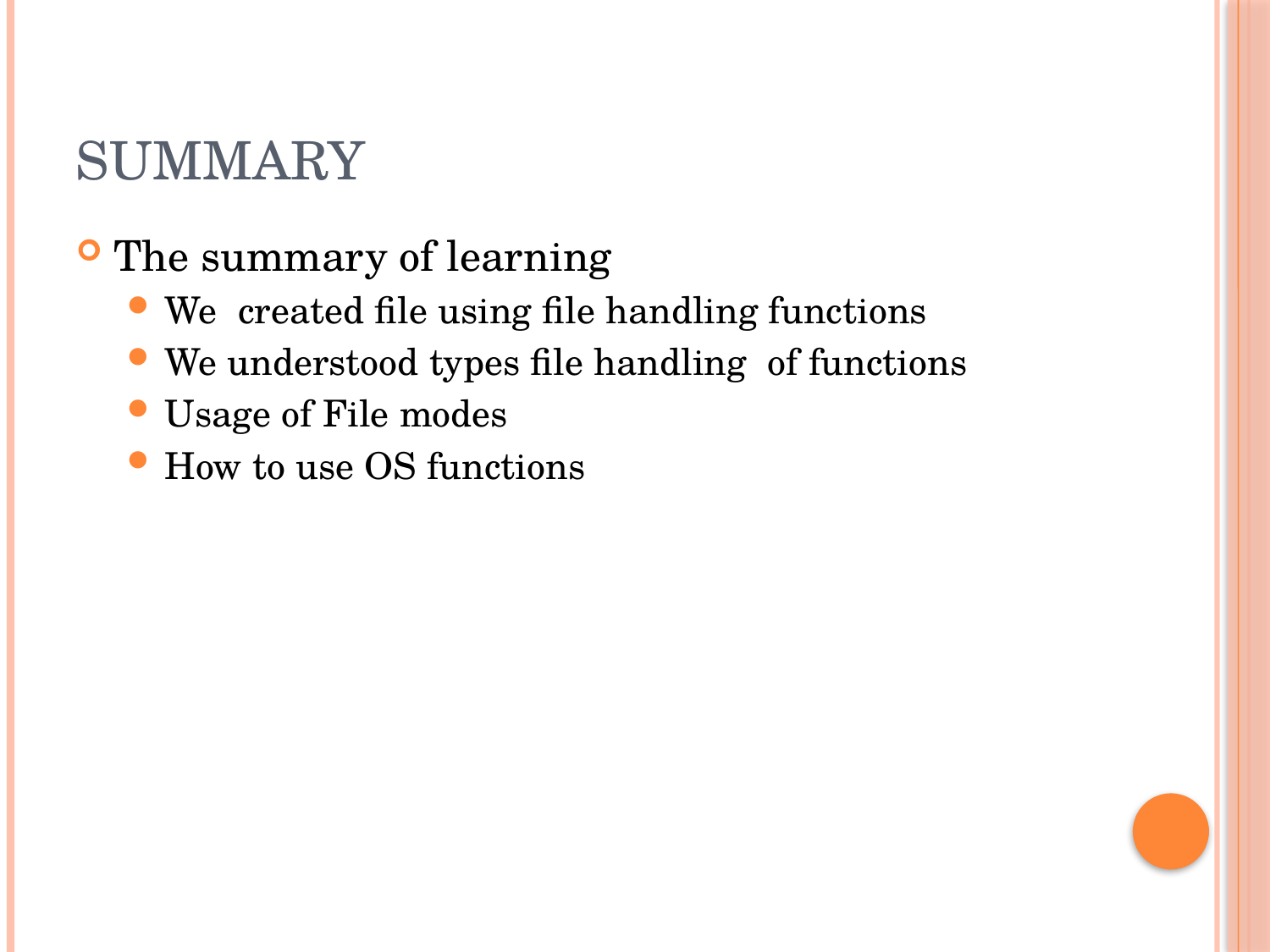

# Summary
The summary of learning
We  created file using file handling functions
We understood types file handling  of functions
Usage of File modes
How to use OS functions